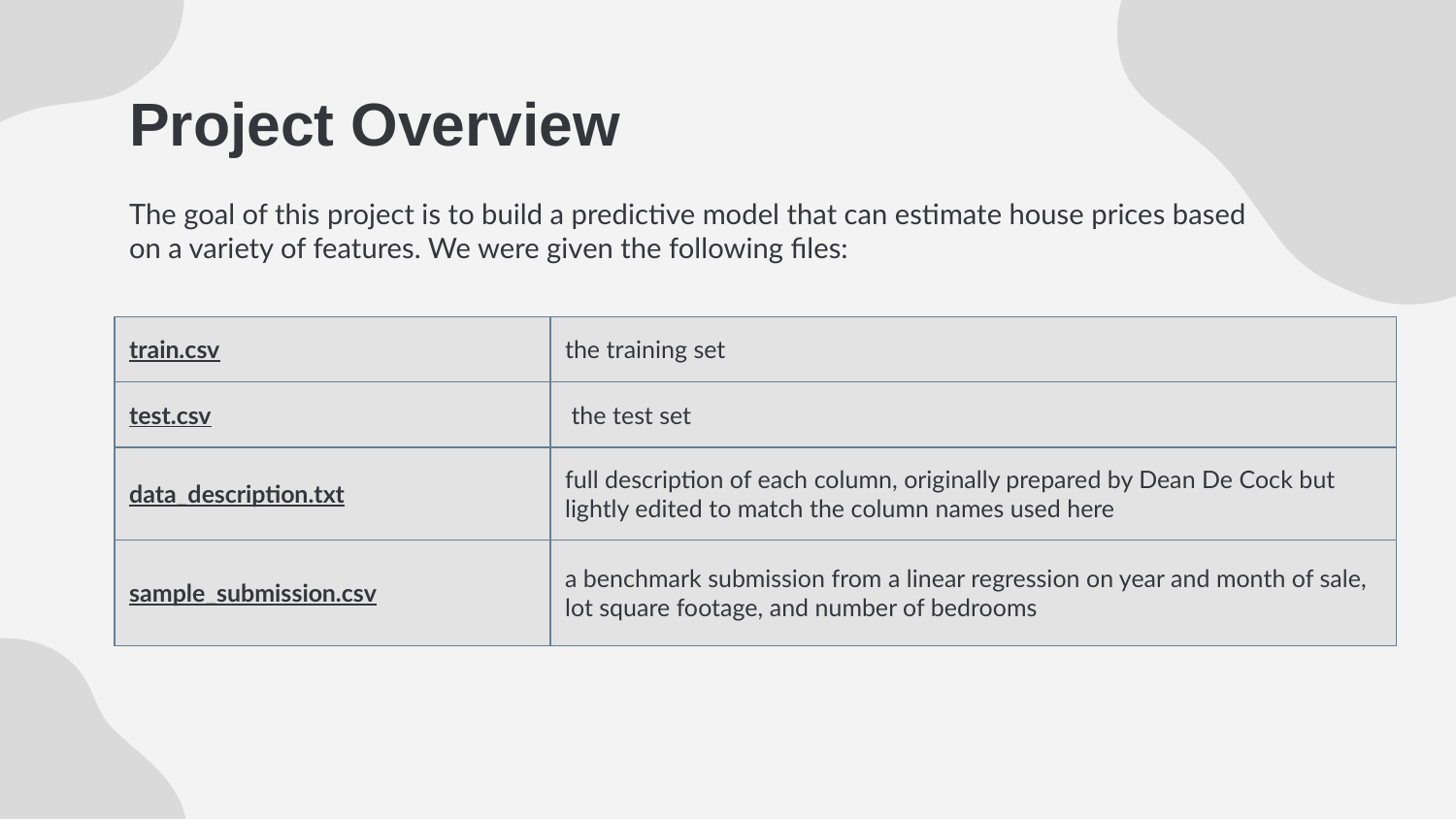

# Project Overview

The goal of this project is to build a predictive model that can estimate house prices based on a variety of features. We were given the following files:
| train.csv | the training set |
| --- | --- |
| test.csv | the test set |
| data\_description.txt | full description of each column, originally prepared by Dean De Cock but lightly edited to match the column names used here |
| sample\_submission.csv | a benchmark submission from a linear regression on year and month of sale, lot square footage, and number of bedrooms |